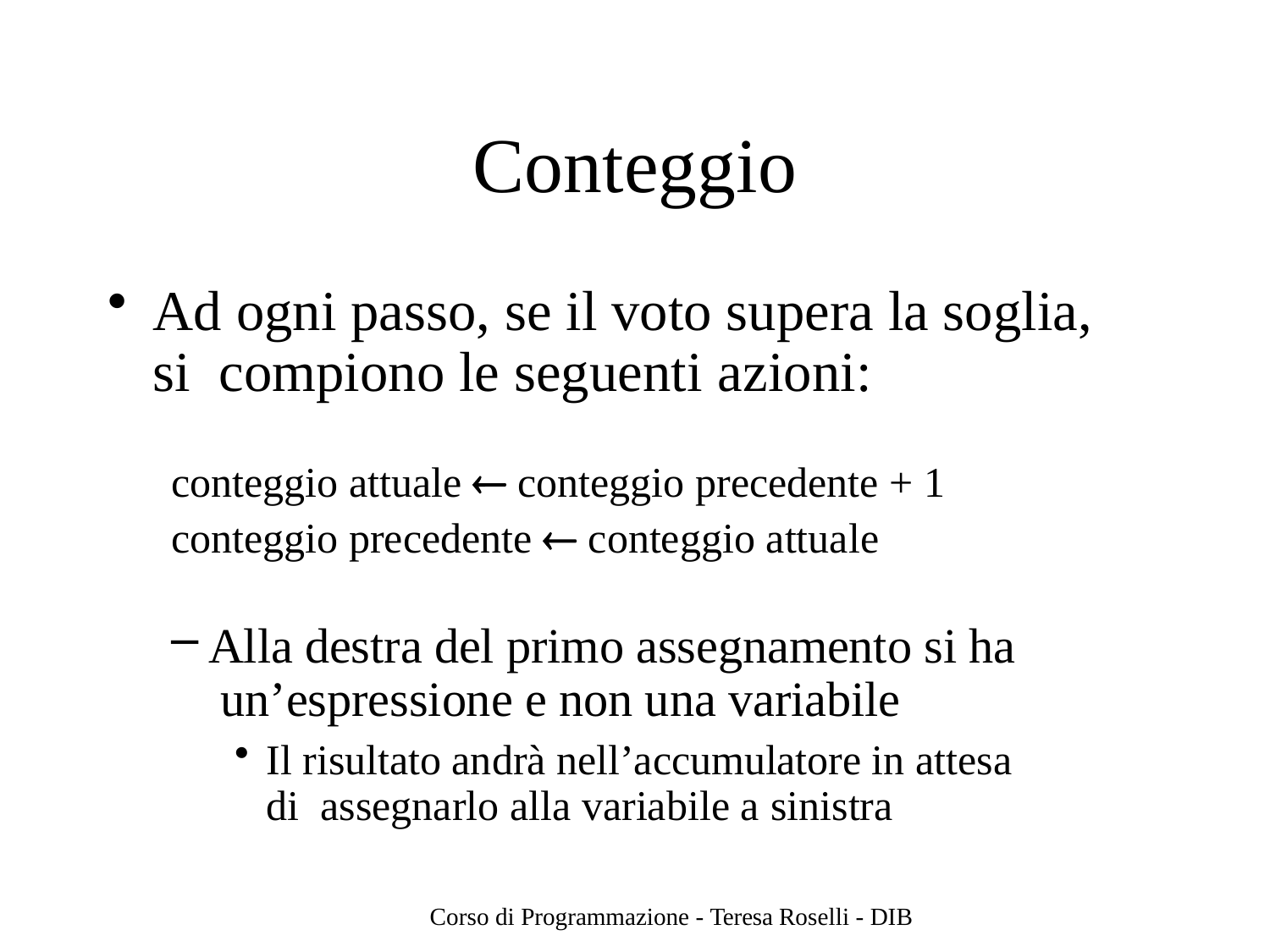

# Conteggio
Ad ogni passo, se il voto supera la soglia, si  compiono le seguenti azioni:
conteggio attuale ← conteggio precedente + 1
conteggio precedente ← conteggio attuale

Alla destra del primo assegnamento si ha  un’espressione e non una variabile
Il risultato andrà nell’accumulatore in attesa di  assegnarlo alla variabile a sinistra
Corso di Programmazione - Teresa Roselli - DIB